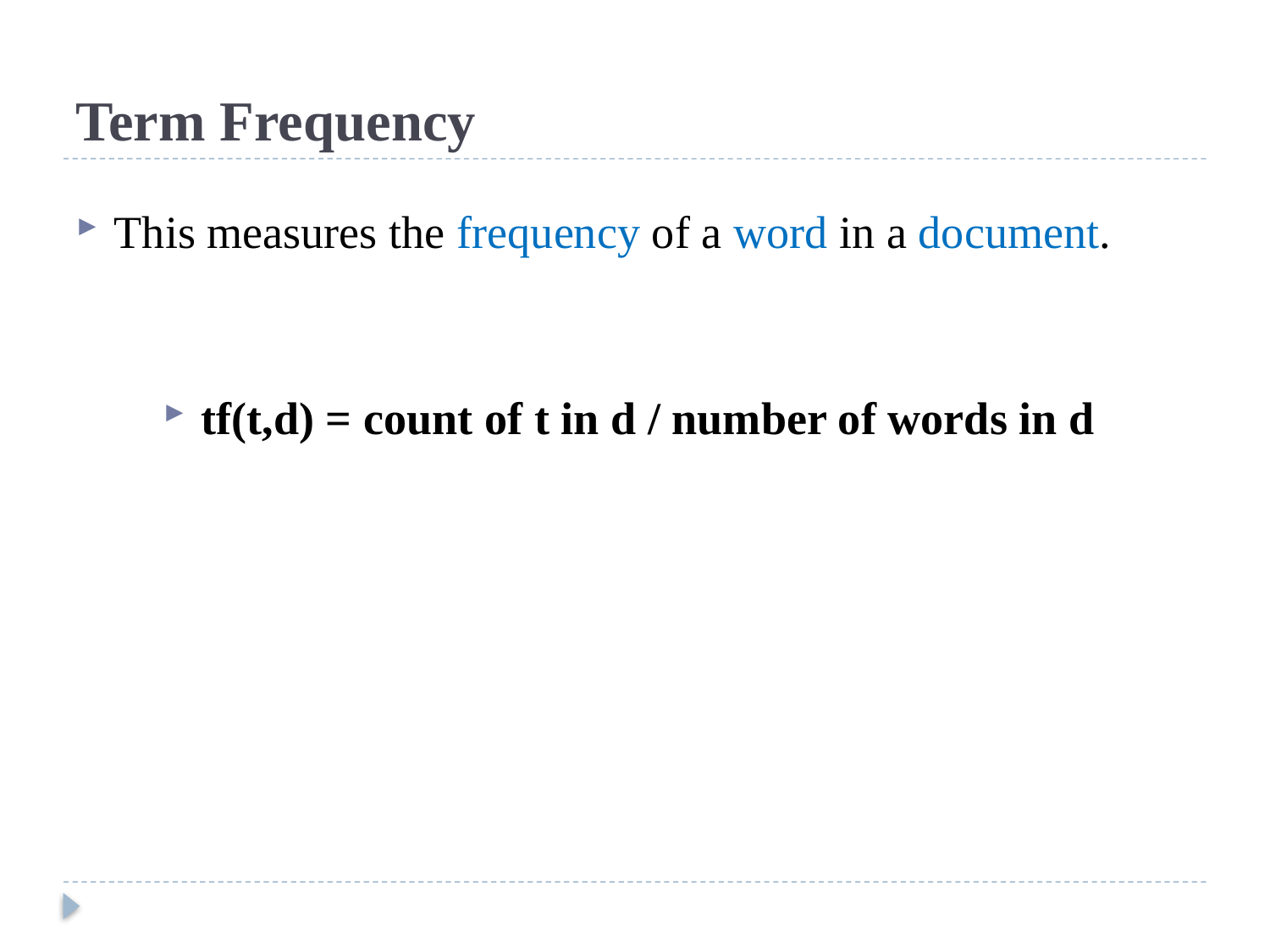

# Term Frequency
This measures the frequency of a word in a document.

tf(t,d) = count of t in d / number of words in d